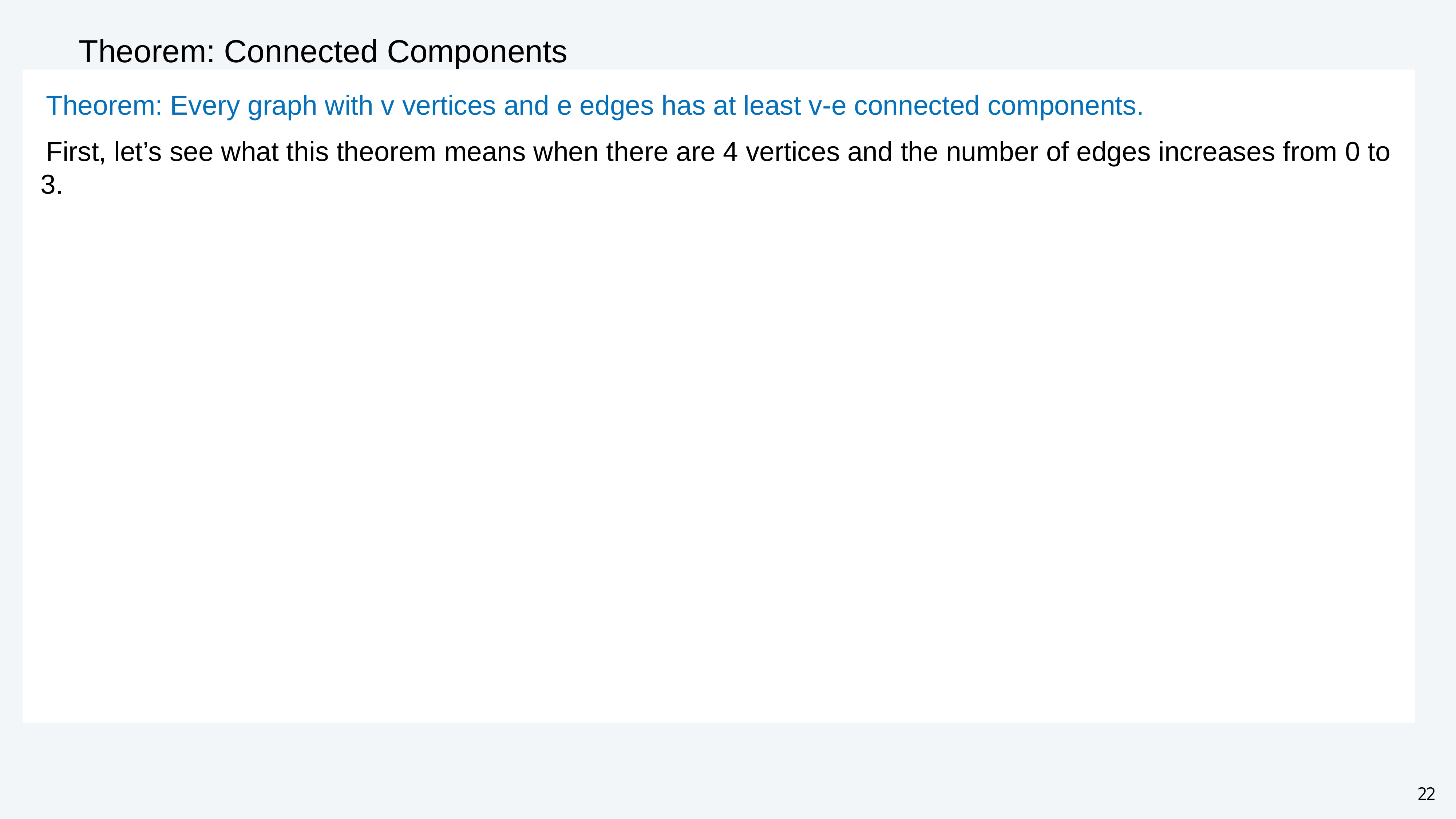

# Theorem: Connected Components
Theorem: Every graph with v vertices and e edges has at least v-e connected components.
First, let’s see what this theorem means when there are 4 vertices and the number of edges increases from 0 to 3.

22